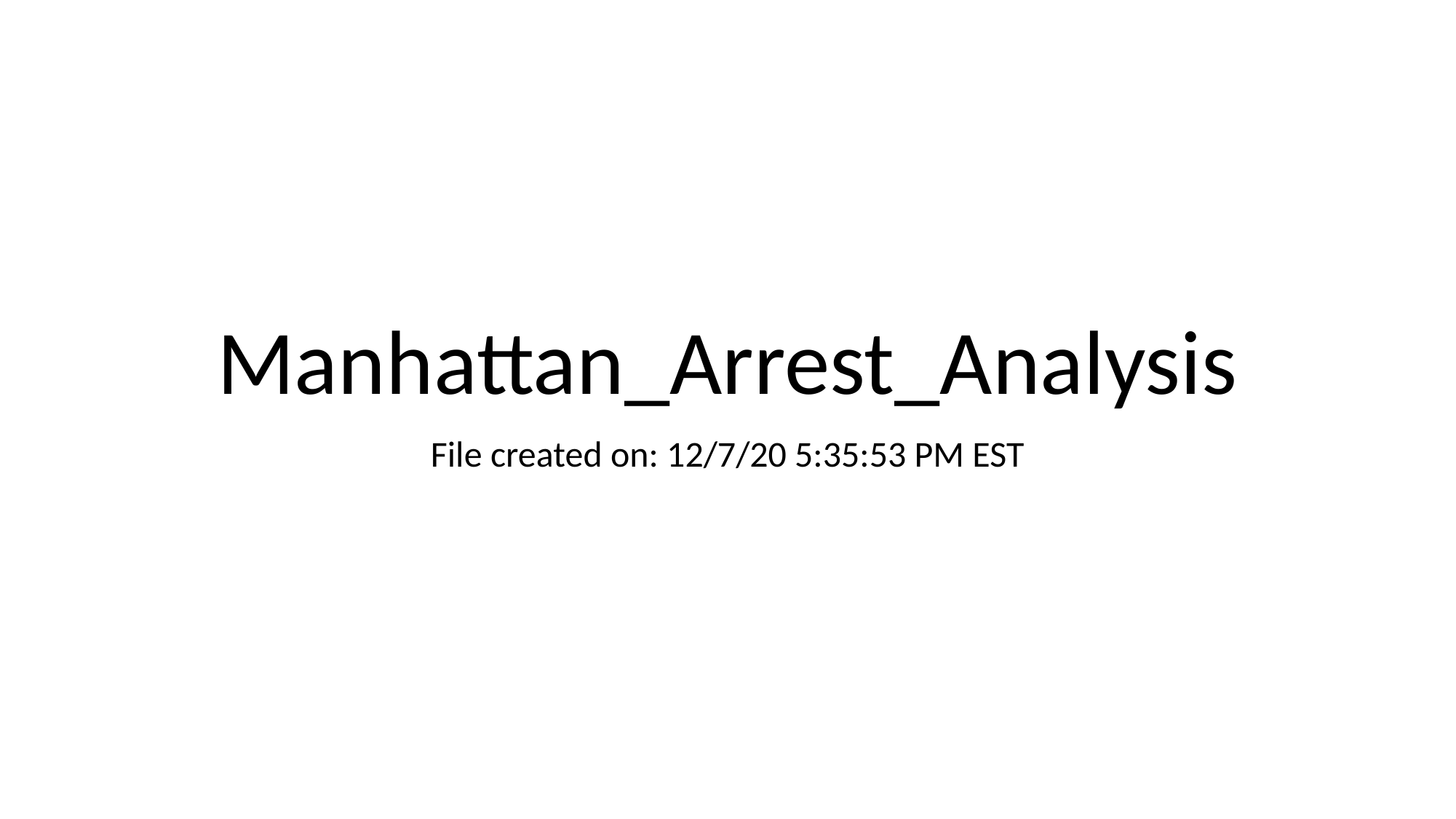

# Manhattan_Arrest_Analysis
File created on: 12/7/20 5:35:53 PM EST